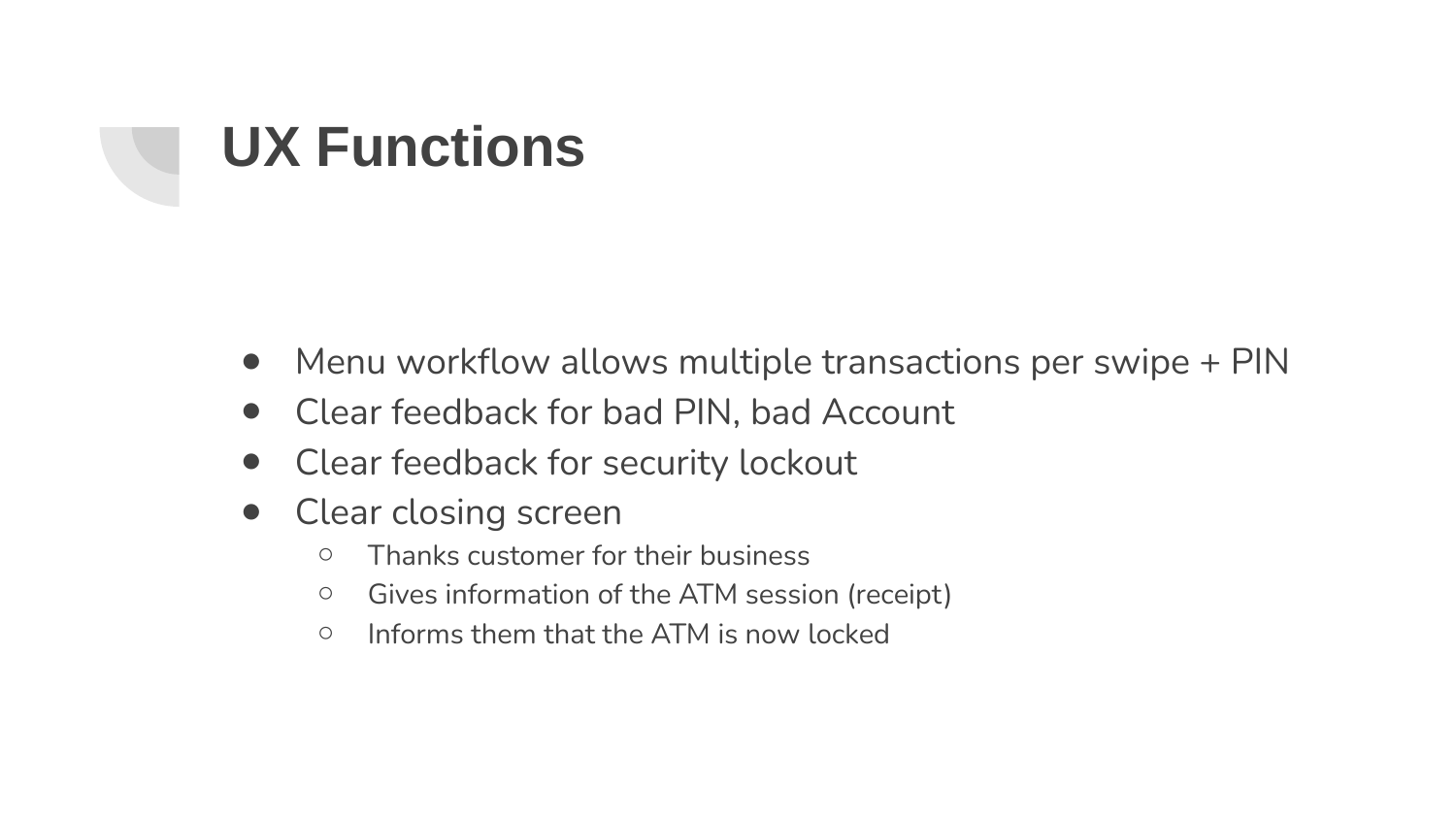

# UX Functions
Menu workflow allows multiple transactions per swipe + PIN
Clear feedback for bad PIN, bad Account
Clear feedback for security lockout
Clear closing screen
Thanks customer for their business
Gives information of the ATM session (receipt)
Informs them that the ATM is now locked